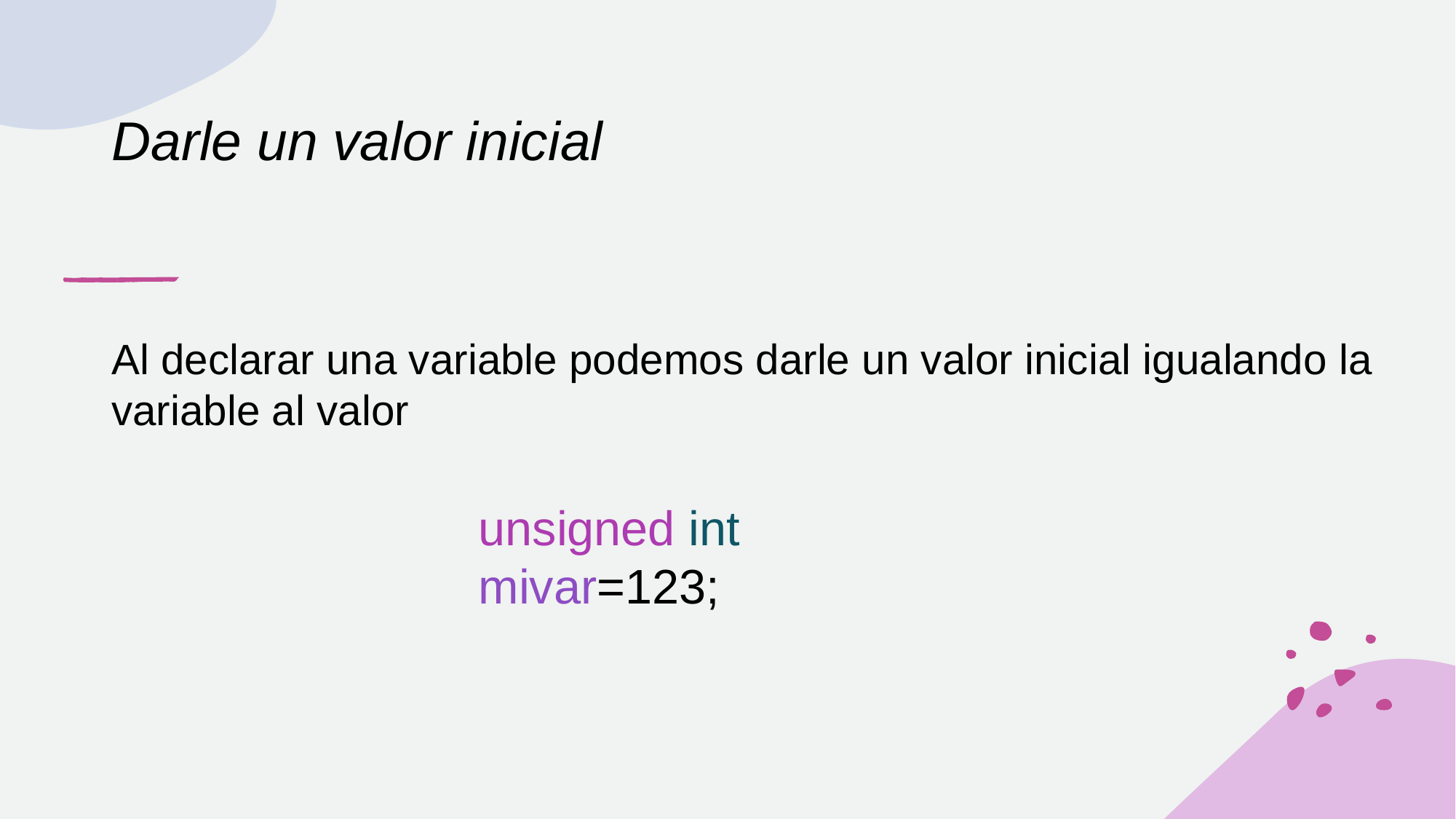

# Darle un valor inicial

Al declarar una variable podemos darle un valor inicial igualando la variable al valor

unsigned int mivar=123;